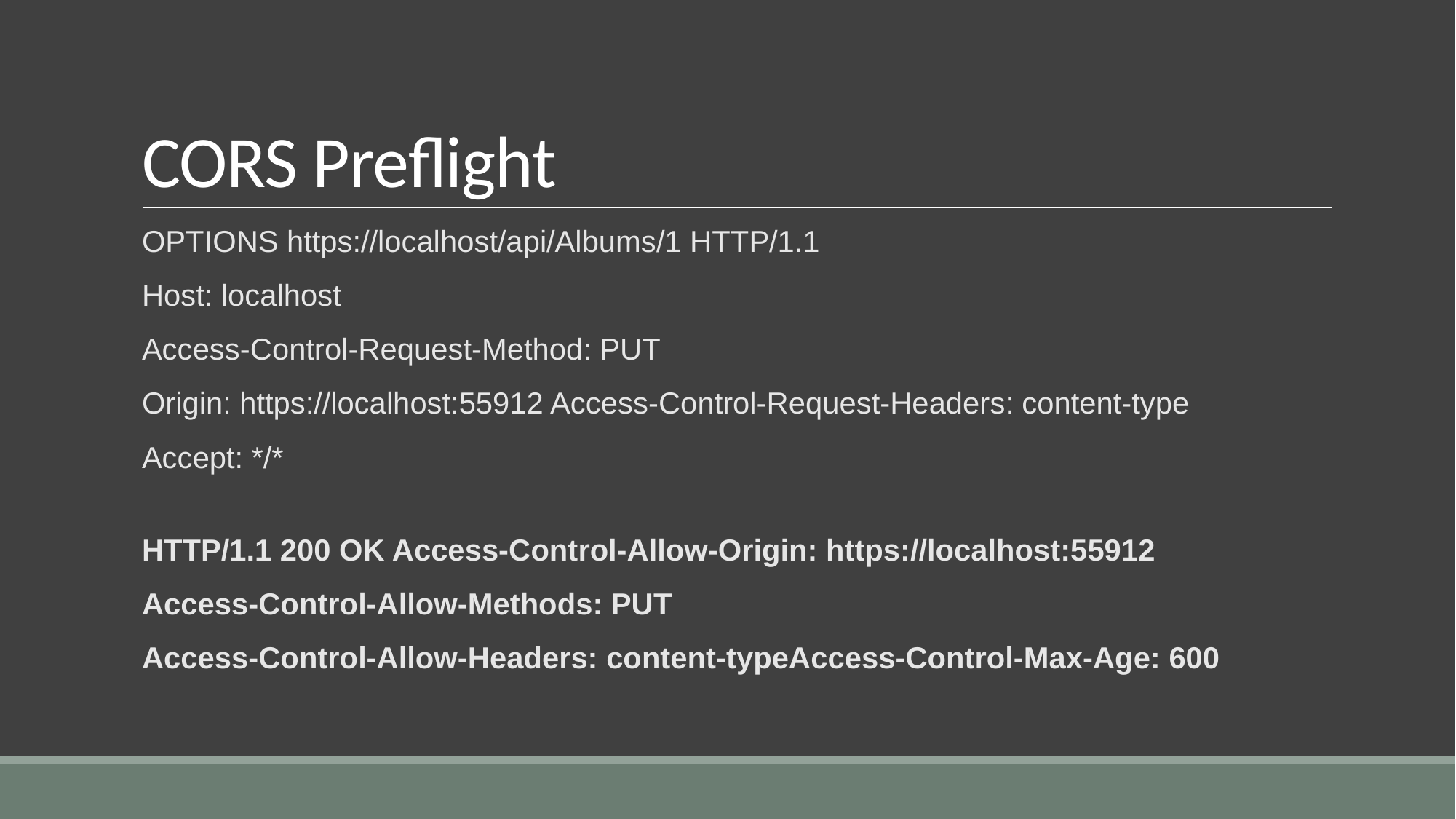

# CORS Preflight
OPTIONS https://localhost/api/Albums/1 HTTP/1.1
Host: localhost
Access-Control-Request-Method: PUT
Origin: https://localhost:55912 Access-Control-Request-Headers: content-type
Accept: */*
HTTP/1.1 200 OK Access-Control-Allow-Origin: https://localhost:55912
Access-Control-Allow-Methods: PUT
Access-Control-Allow-Headers: content-typeAccess-Control-Max-Age: 600